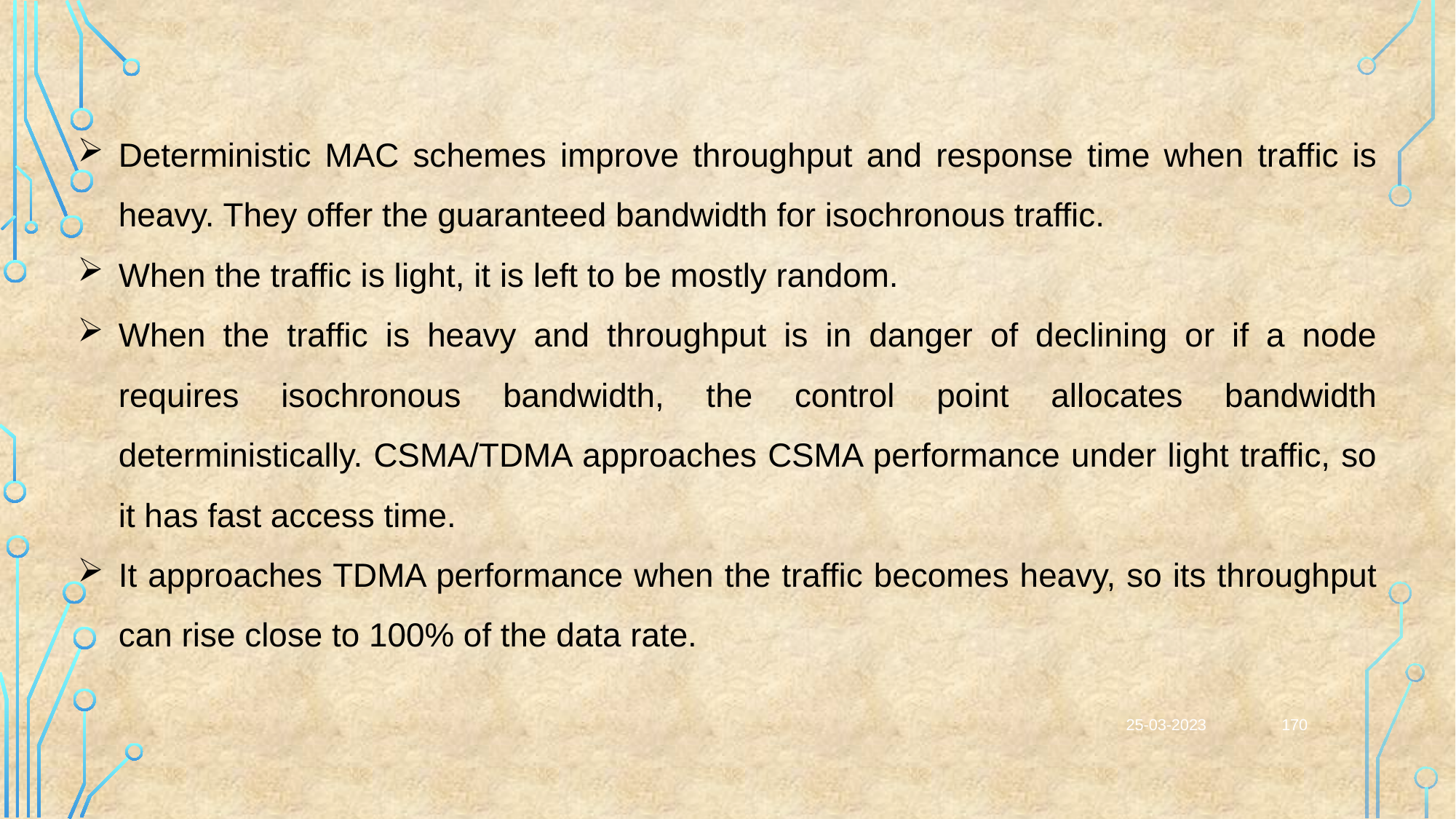

Deterministic MAC schemes improve throughput and response time when traffic is heavy. They offer the guaranteed bandwidth for isochronous traffic.
When the traffic is light, it is left to be mostly random.
When the traffic is heavy and throughput is in danger of declining or if a node requires isochronous bandwidth, the control point allocates bandwidth deterministically. CSMA/TDMA approaches CSMA performance under light traffic, so it has fast access time.
It approaches TDMA performance when the traffic becomes heavy, so its throughput can rise close to 100% of the data rate.
170
25-03-2023